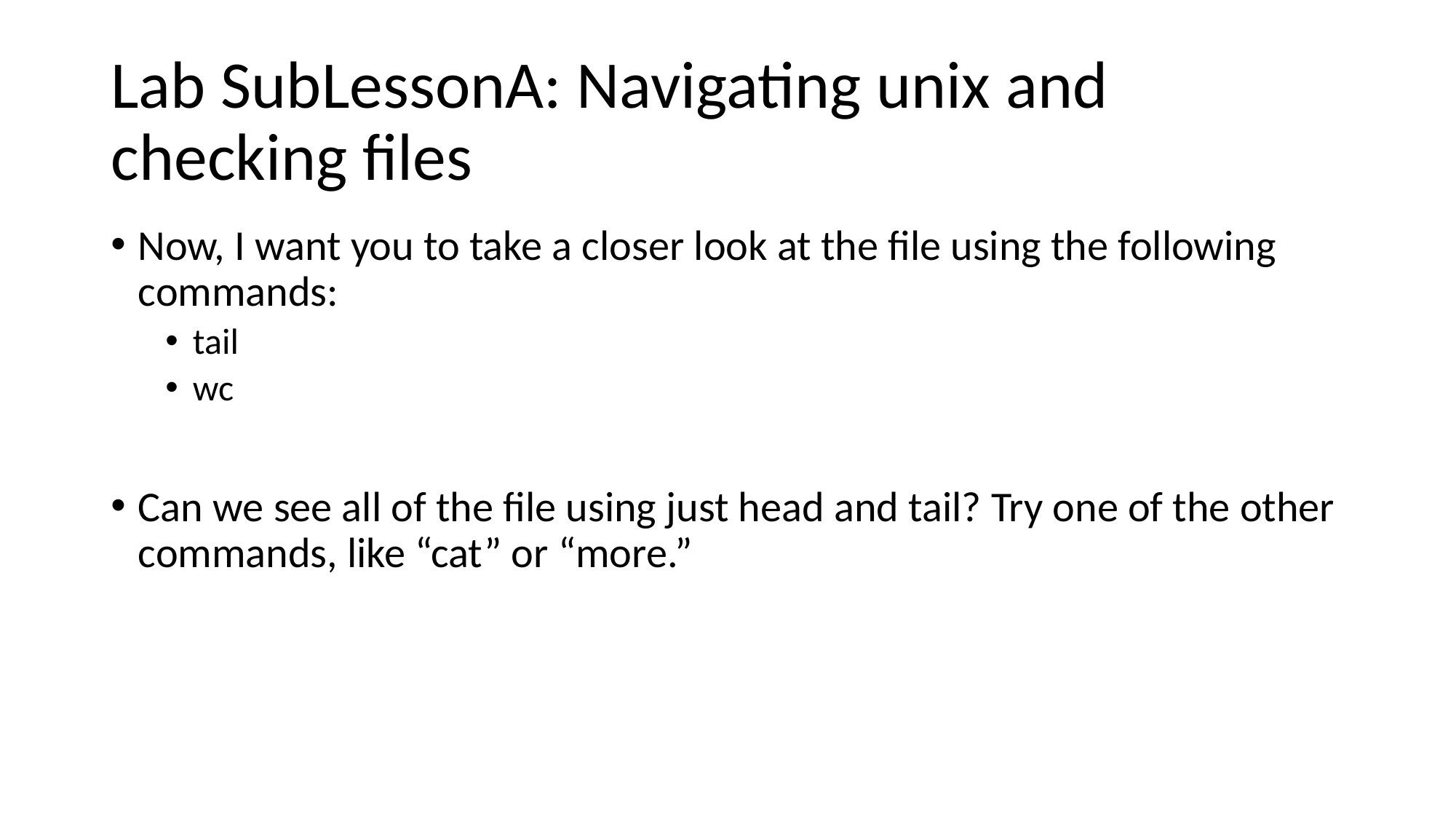

# Lab SubLessonA: Navigating unix and checking files
Now, I want you to take a closer look at the file using the following commands:
tail
wc

Can we see all of the file using just head and tail? Try one of the other commands, like “cat” or “more.”